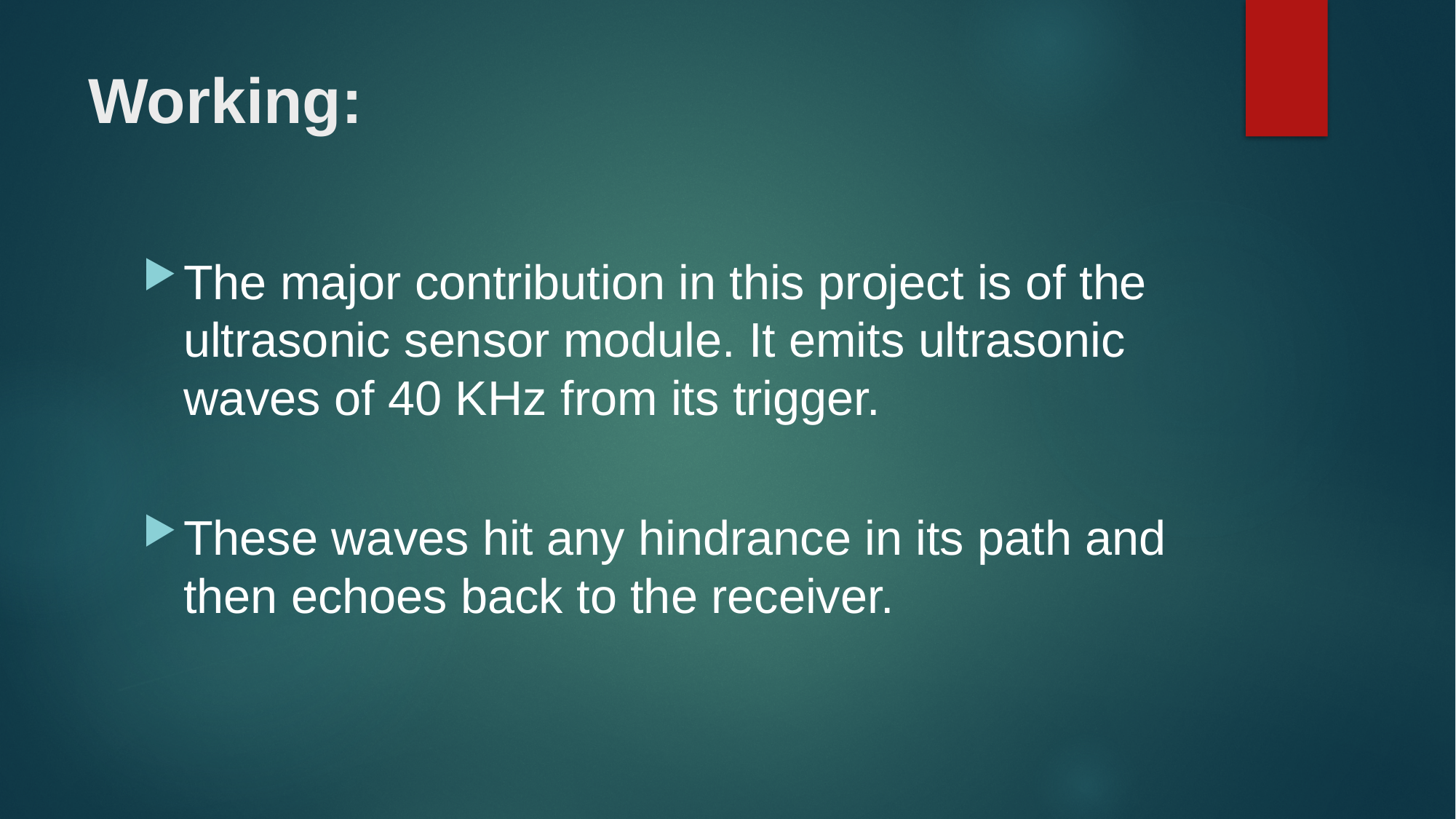

# Working:
The major contribution in this project is of the ultrasonic sensor module. It emits ultrasonic waves of 40 KHz from its trigger.

These waves hit any hindrance in its path and then echoes back to the receiver.